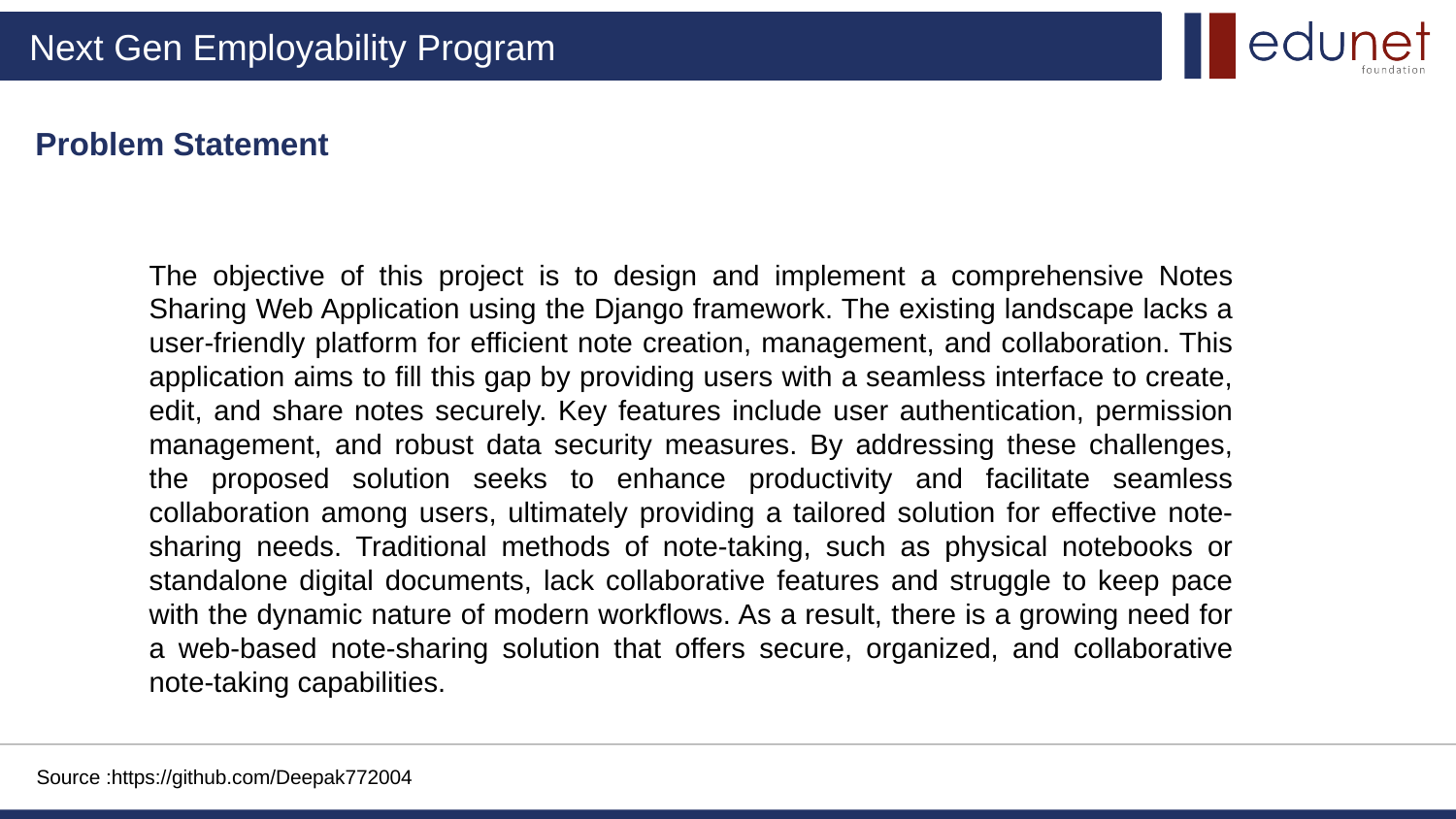

Problem Statement
The objective of this project is to design and implement a comprehensive Notes Sharing Web Application using the Django framework. The existing landscape lacks a user-friendly platform for efficient note creation, management, and collaboration. This application aims to fill this gap by providing users with a seamless interface to create, edit, and share notes securely. Key features include user authentication, permission management, and robust data security measures. By addressing these challenges, the proposed solution seeks to enhance productivity and facilitate seamless collaboration among users, ultimately providing a tailored solution for effective note-sharing needs. Traditional methods of note-taking, such as physical notebooks or standalone digital documents, lack collaborative features and struggle to keep pace with the dynamic nature of modern workflows. As a result, there is a growing need for a web-based note-sharing solution that offers secure, organized, and collaborative note-taking capabilities.
Source :https://github.com/Deepak772004